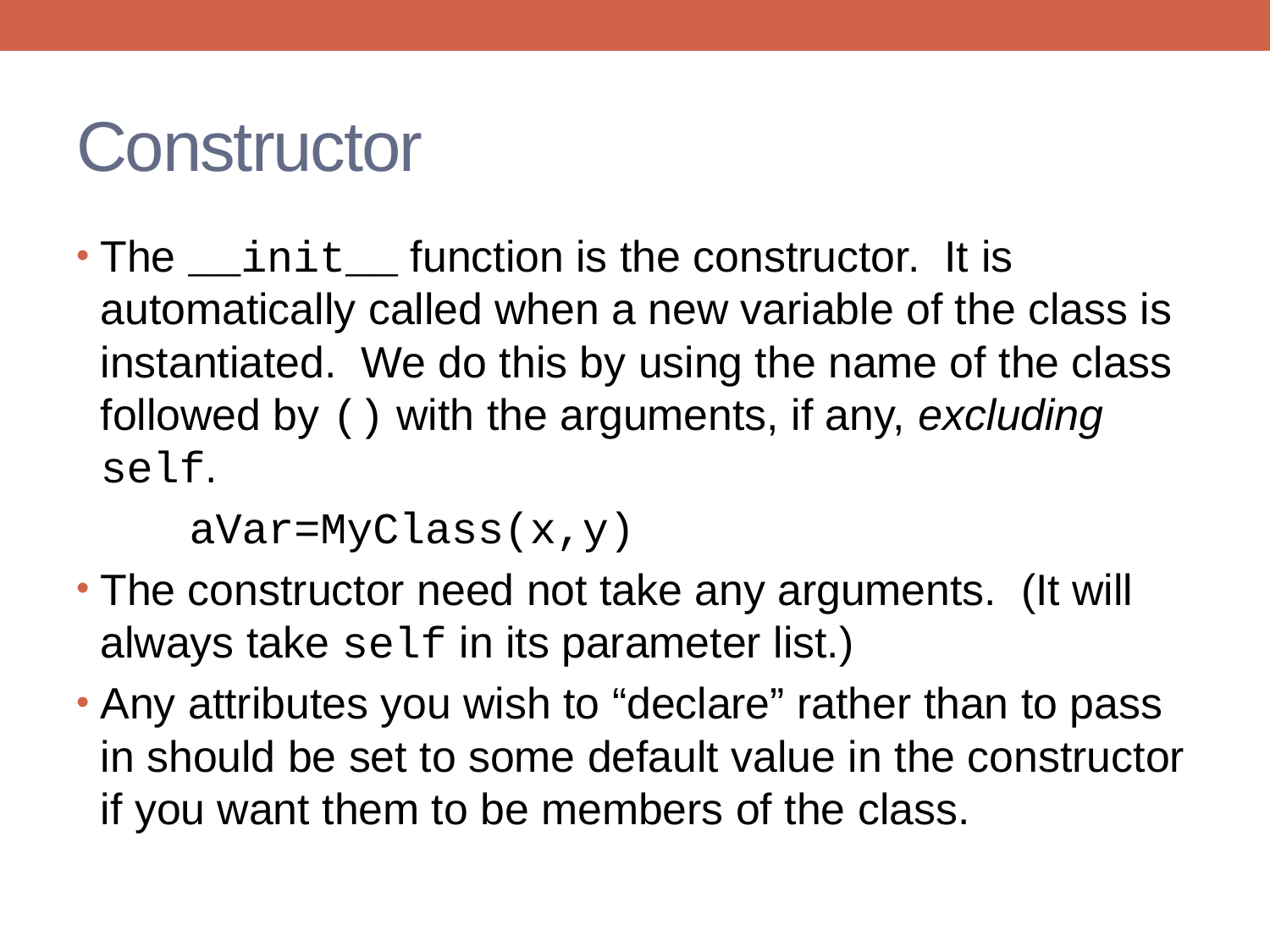

# Constructor
The __init__ function is the constructor.  It is automatically called when a new variable of the class is instantiated.  We do this by using the name of the class followed by () with the arguments, if any, excluding self.
	aVar=MyClass(x,y)
The constructor need not take any arguments.  (It will always take self in its parameter list.)
Any attributes you wish to “declare” rather than to pass in should be set to some default value in the constructor if you want them to be members of the class.